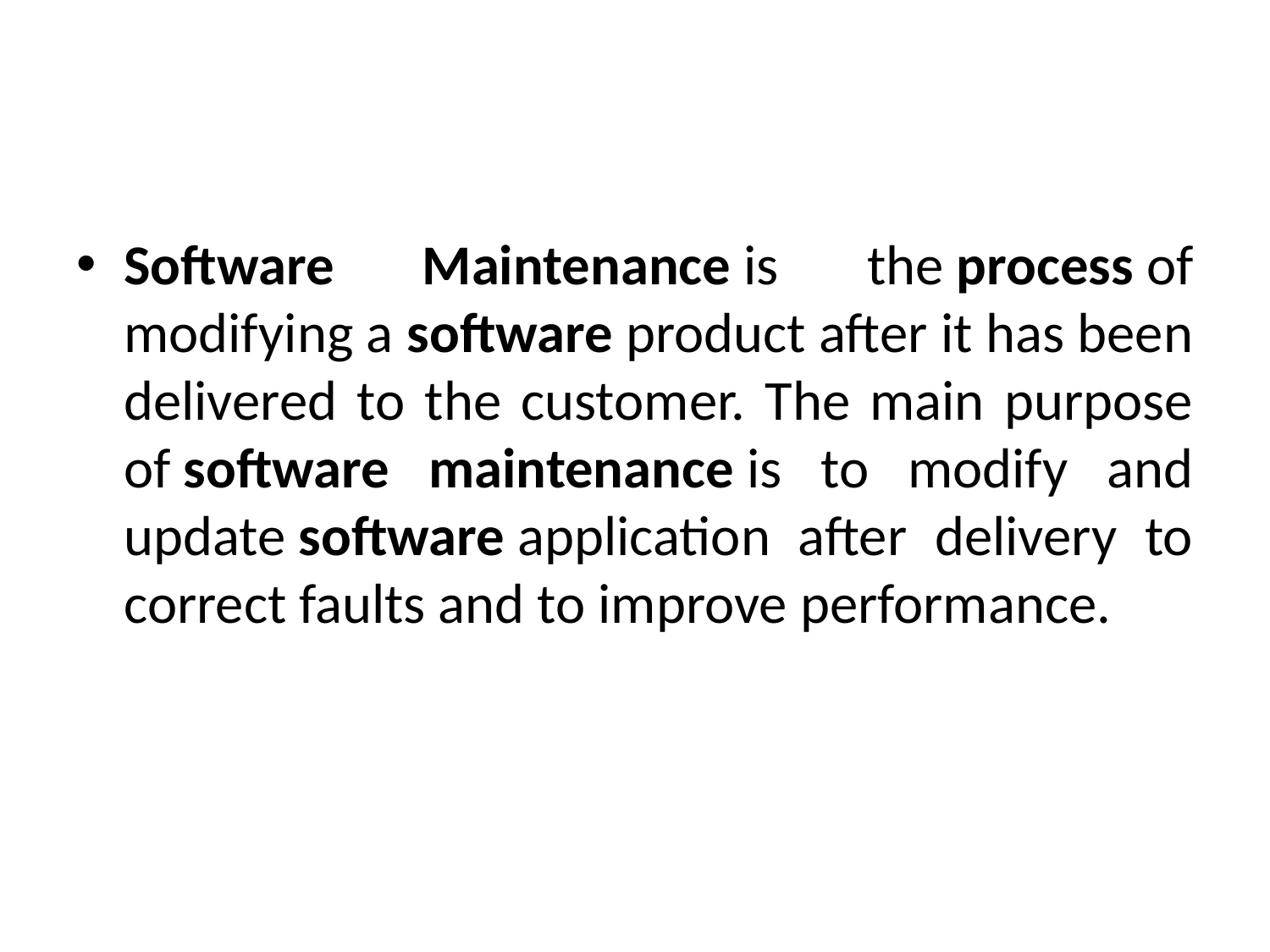

#
Software Maintenance is the process of modifying a software product after it has been delivered to the customer. The main purpose of software maintenance is to modify and update software application after delivery to correct faults and to improve performance.